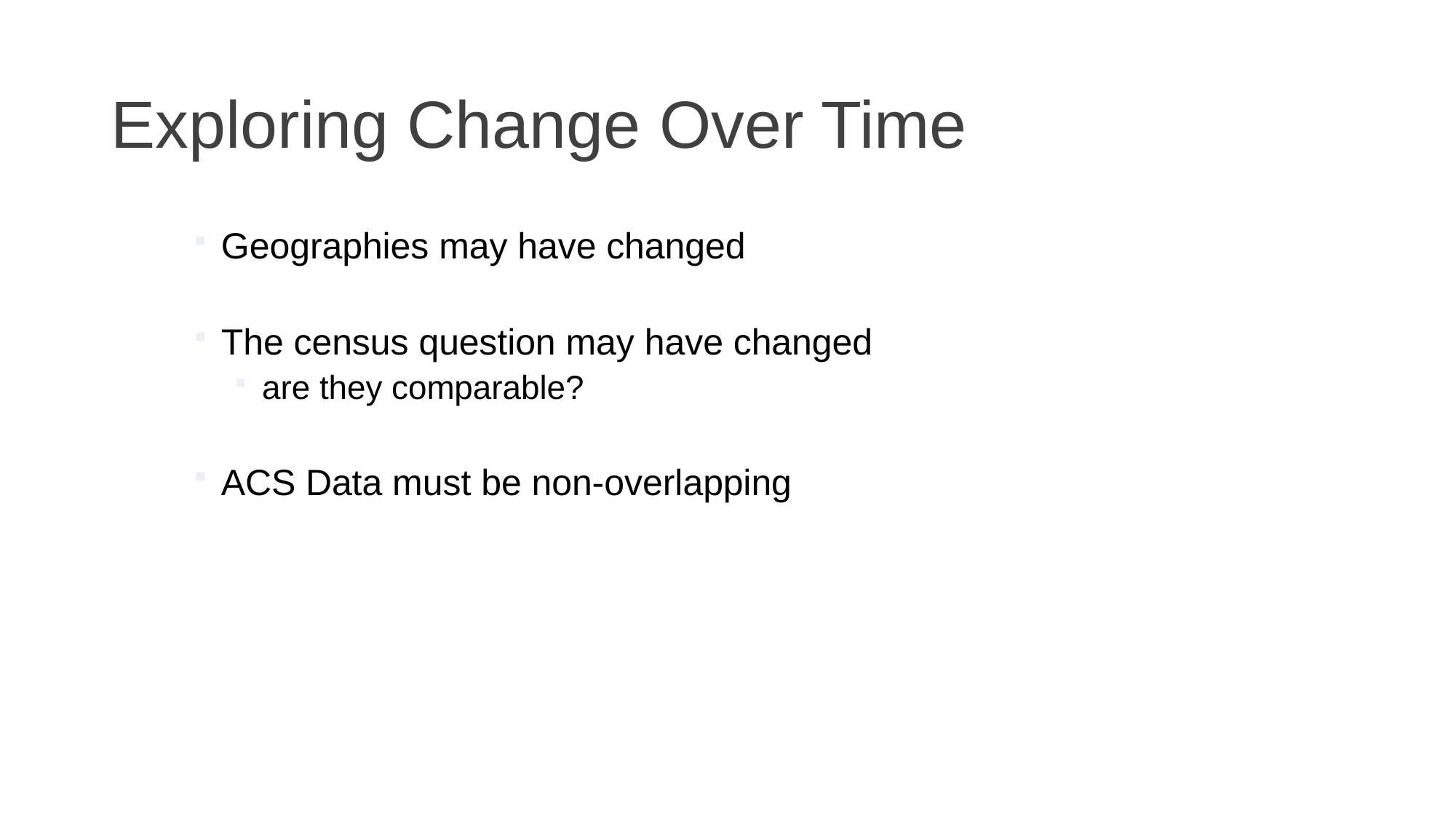

# Exploring Change Over Time
Geographies may have changed

The census question may have changed
are they comparable?

ACS Data must be non-overlapping